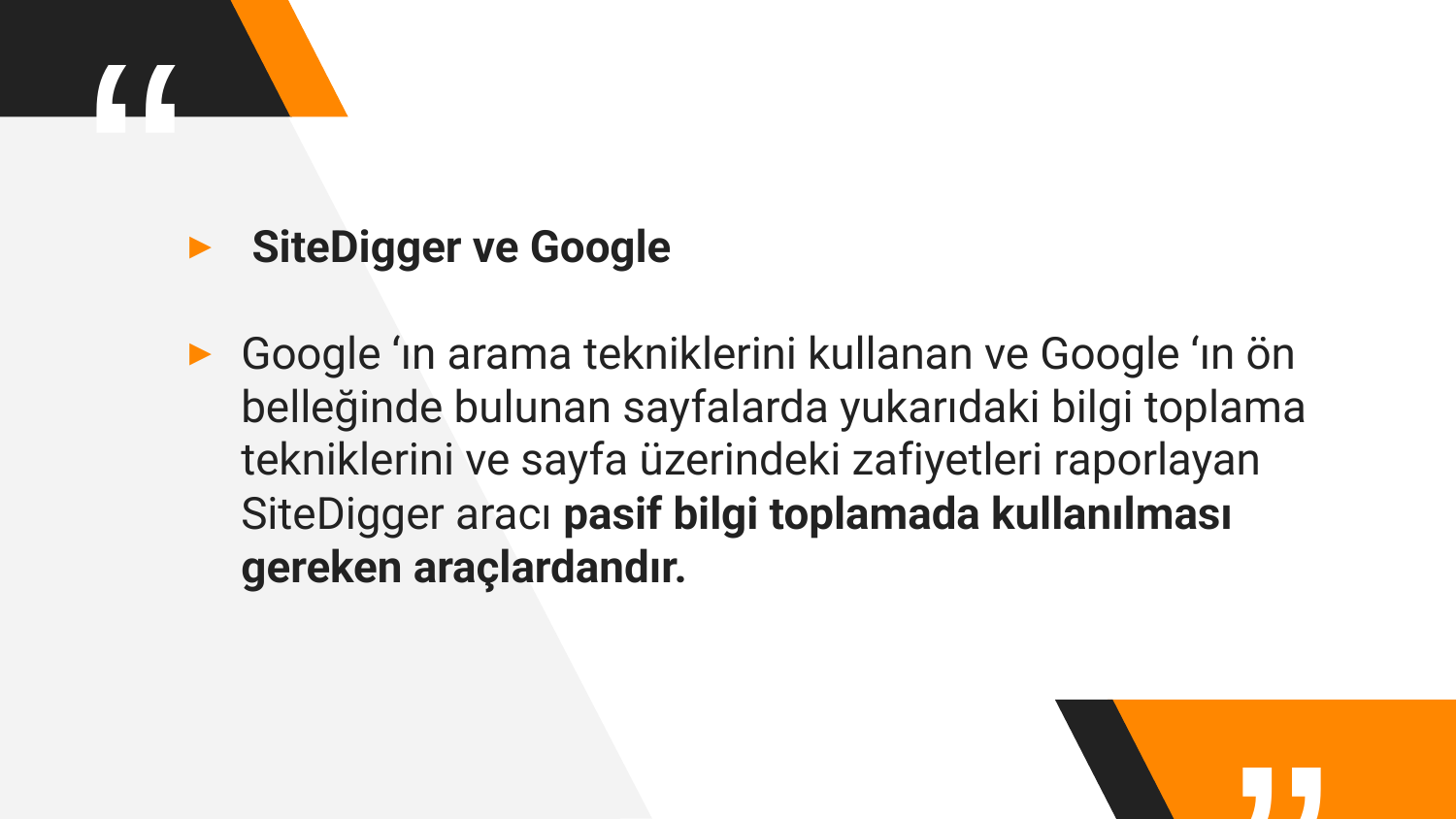

SiteDigger ve Google

Google ‘ın arama tekniklerini kullanan ve Google ‘ın ön belleğinde bulunan sayfalarda yukarıdaki bilgi toplama tekniklerini ve sayfa üzerindeki zafiyetleri raporlayan SiteDigger aracı pasif bilgi toplamada kullanılması gereken araçlardandır.